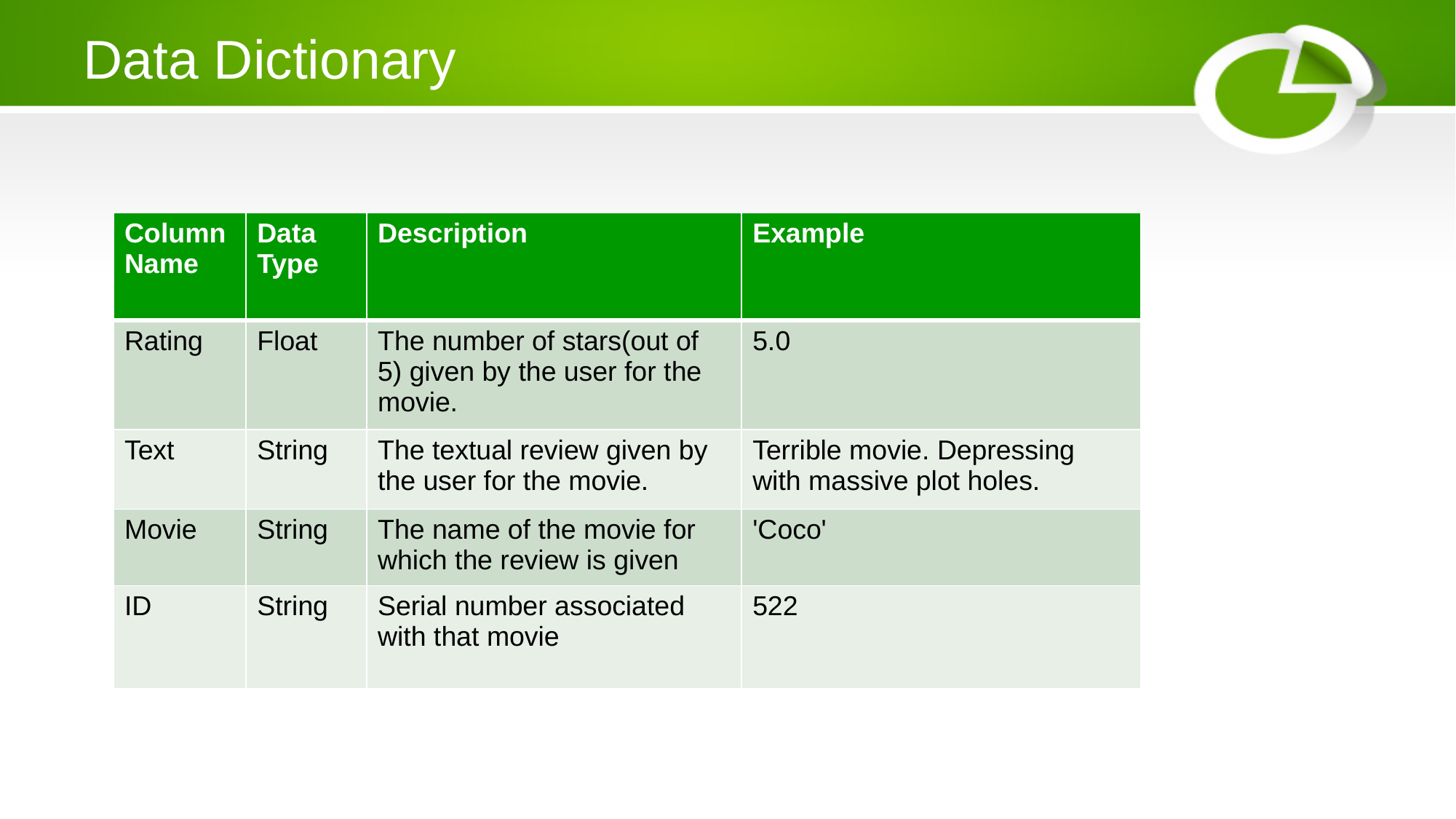

# Data Dictionary

| Column Name | Data Type | Description | Example |
| --- | --- | --- | --- |
| Rating | Float | The number of stars(out of 5) given by the user for the movie. | 5.0 |
| Text | String | The textual review given by the user for the movie. | Terrible movie. Depressing with massive plot holes. |
| Movie | String | The name of the movie for which the review is given | 'Coco' |
| ID | String | Serial number associated with that movie | 522 |